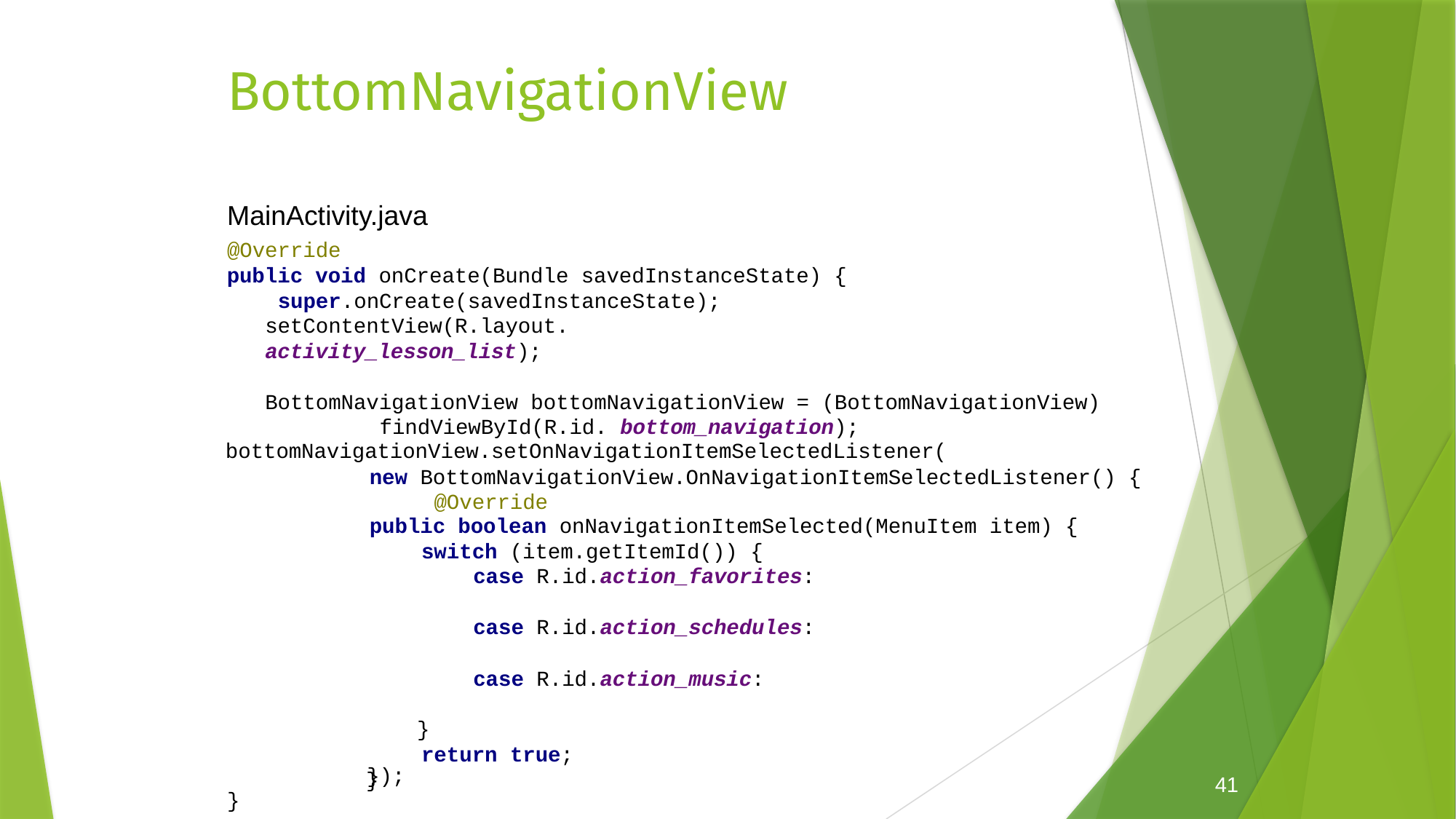

# BottomNavigationView
MainActivity.java
@Override
public void onCreate(Bundle savedInstanceState) {  super.onCreate(savedInstanceState);  setContentView(R.layout. activity_lesson_list);

BottomNavigationView bottomNavigationView = (BottomNavigationView)  findViewById(R.id. bottom_navigation);
bottomNavigationView.setOnNavigationItemSelectedListener(
new BottomNavigationView.OnNavigationItemSelectedListener() {  @Override
public boolean onNavigationItemSelected(MenuItem item) {
switch (item.getItemId()) {
case R.id.action_favorites:

case R.id.action_schedules:

case R.id.action_music:

}
return true;
}

});
41
}